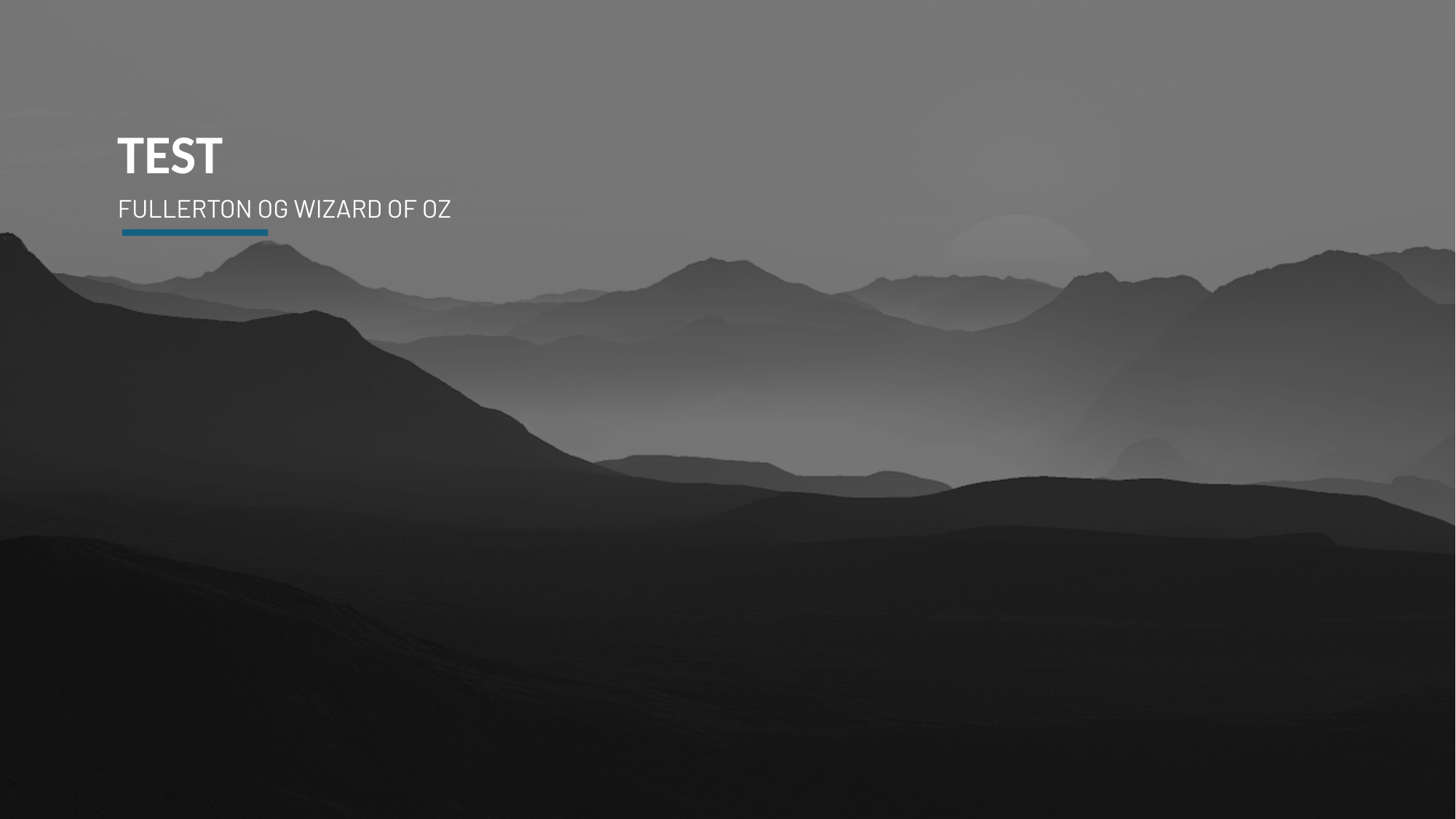

TEST
# FULLERTON OG WIZARD OF OZ